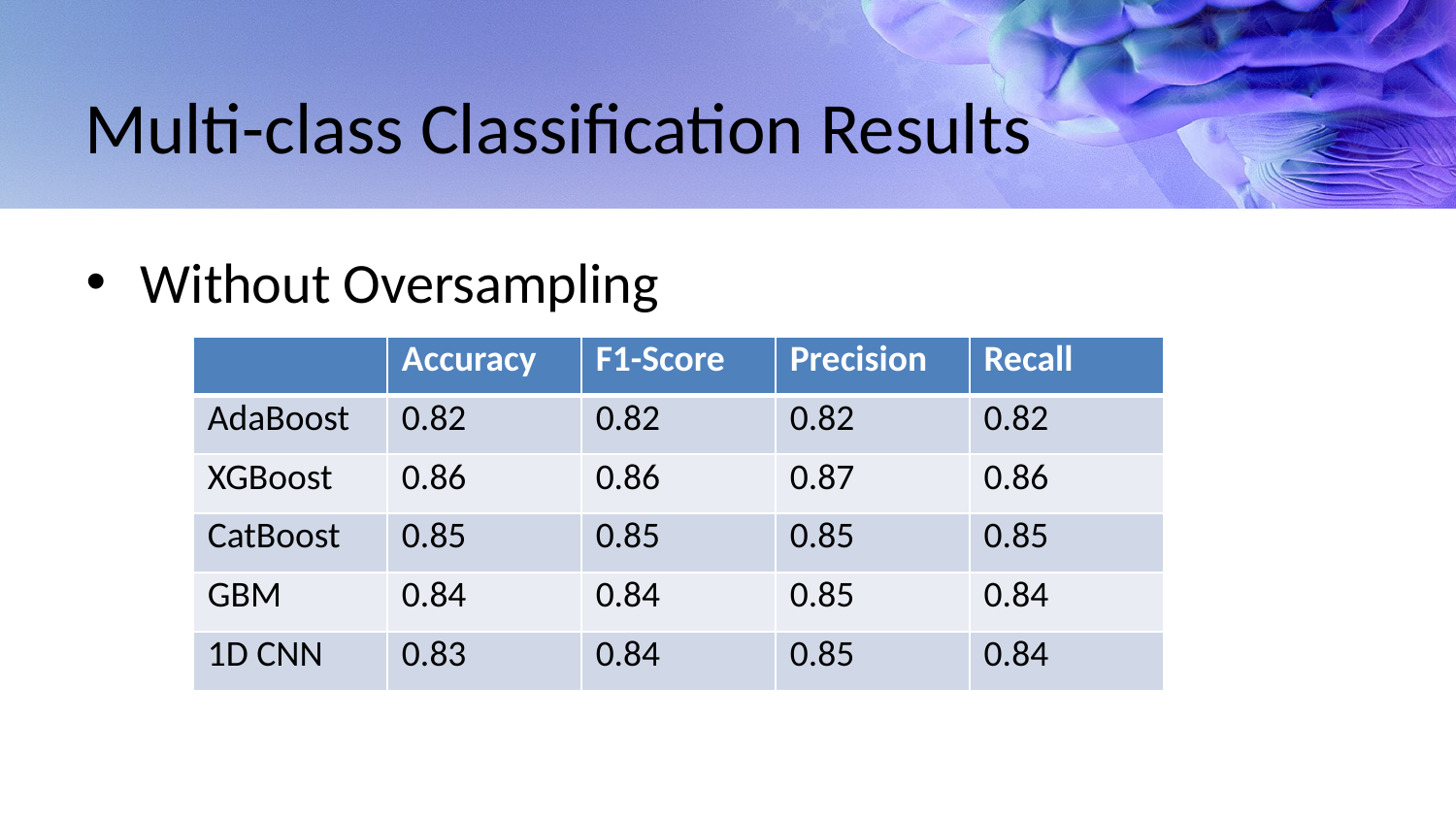

# Multi-class Classification Results
Without Oversampling

|  | Accuracy | F1-Score | Precision | Recall |
| --- | --- | --- | --- | --- |
| AdaBoost | 0.82 | 0.82 | 0.82 | 0.82 |
| XGBoost | 0.86 | 0.86 | 0.87 | 0.86 |
| CatBoost | 0.85 | 0.85 | 0.85 | 0.85 |
| GBM | 0.84 | 0.84 | 0.85 | 0.84 |
| 1D CNN | 0.83 | 0.84 | 0.85 | 0.84 |